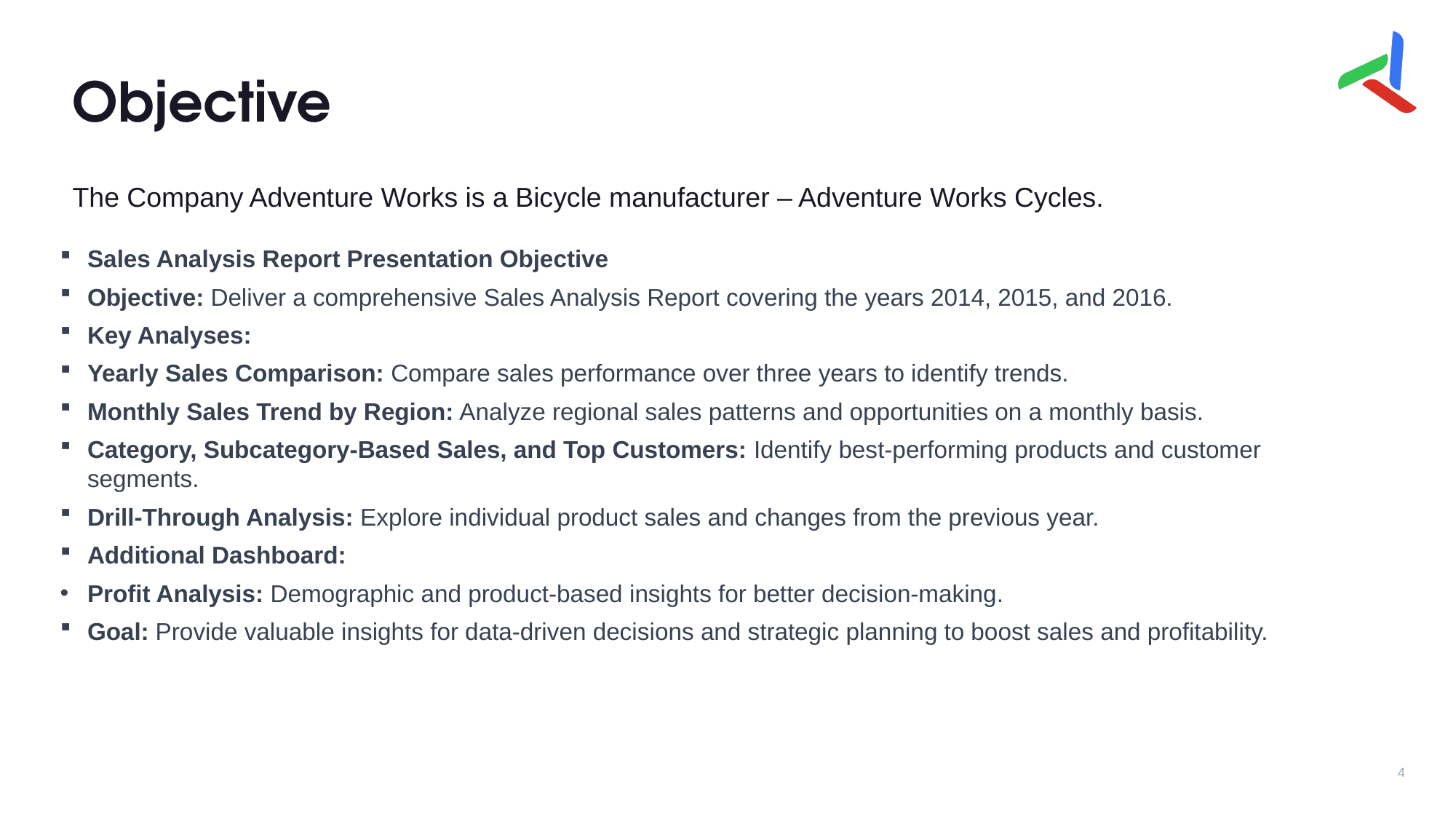

# Objective
The Company Adventure Works is a Bicycle manufacturer – Adventure Works Cycles.
Sales Analysis Report Presentation Objective
Objective: Deliver a comprehensive Sales Analysis Report covering the years 2014, 2015, and 2016.
Key Analyses:
Yearly Sales Comparison: Compare sales performance over three years to identify trends.
Monthly Sales Trend by Region: Analyze regional sales patterns and opportunities on a monthly basis.
Category, Subcategory-Based Sales, and Top Customers: Identify best-performing products and customer segments.
Drill-Through Analysis: Explore individual product sales and changes from the previous year.
Additional Dashboard:
Profit Analysis: Demographic and product-based insights for better decision-making.
Goal: Provide valuable insights for data-driven decisions and strategic planning to boost sales and profitability.